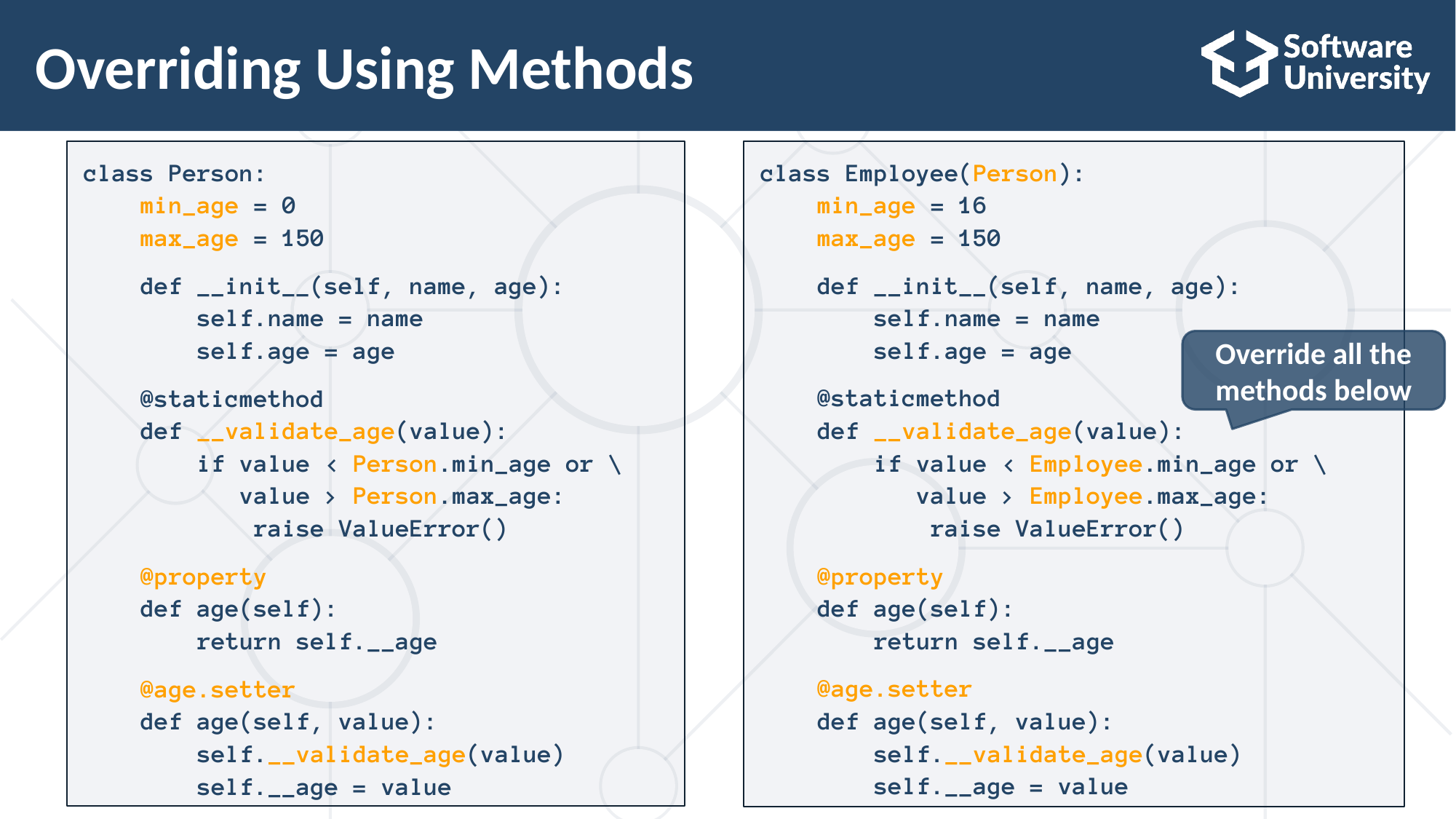

# Overriding Using Methods
class Person:
    min_age = 0
    max_age = 150

    def __init__(self, name, age):
        self.name = name
        self.age = age

    @staticmethod
    def __validate_age(value):
        if value < Person.min_age or \
           value > Person.max_age:
            raise ValueError()

    @property
    def age(self):
        return self.__age

    @age.setter
    def age(self, value):
        self.__validate_age(value)
        self.__age = value
class Employee(Person):
    min_age = 16
    max_age = 150

    def __init__(self, name, age):
        self.name = name
        self.age = age

    @staticmethod
    def __validate_age(value):
        if value < Employee.min_age or \
           value > Employee.max_age:
            raise ValueError()

    @property
    def age(self):
        return self.__age

    @age.setter
    def age(self, value):
        self.__validate_age(value)
        self.__age = value
Override all the methods below